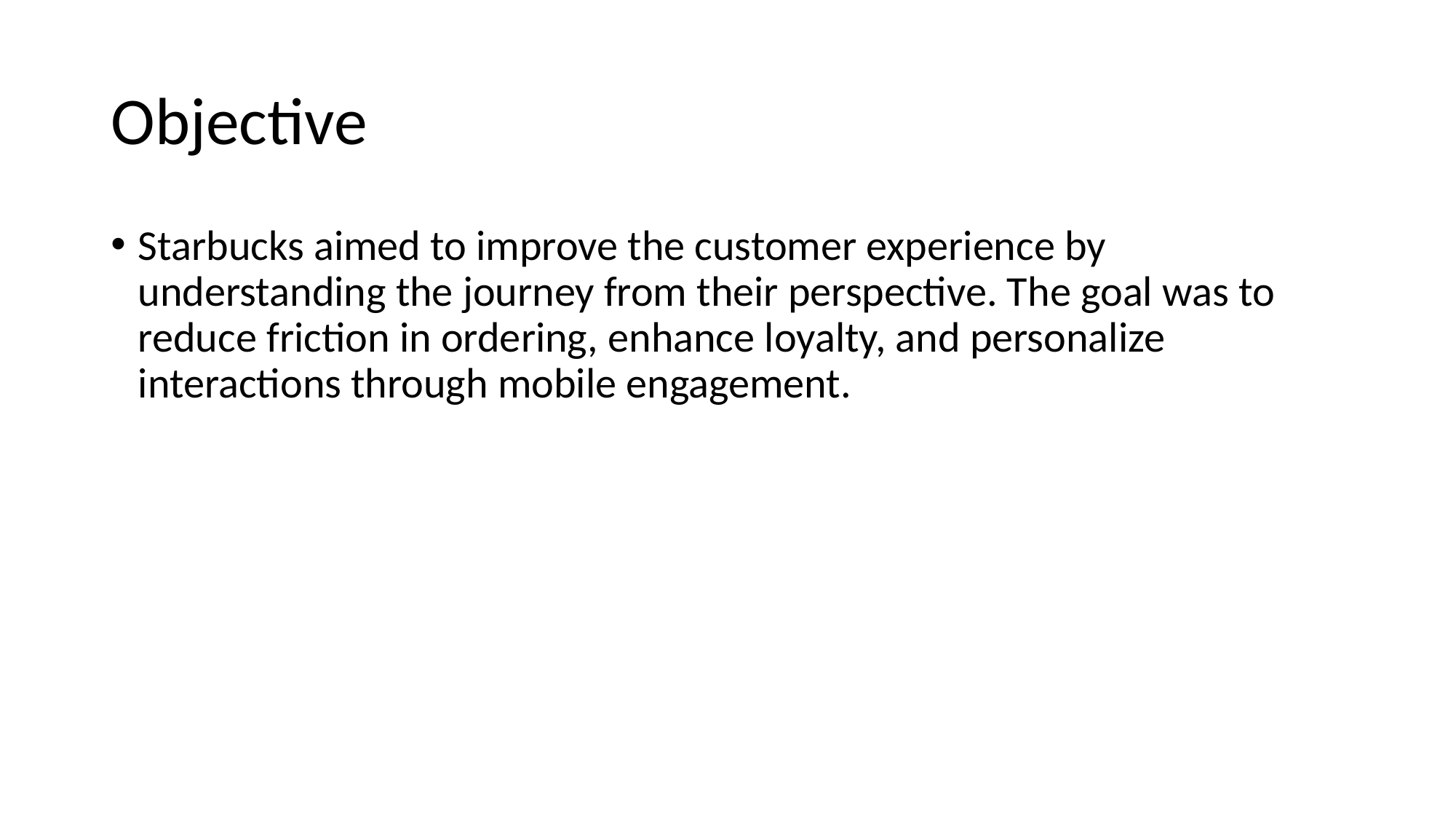

# Objective
Starbucks aimed to improve the customer experience by understanding the journey from their perspective. The goal was to reduce friction in ordering, enhance loyalty, and personalize interactions through mobile engagement.